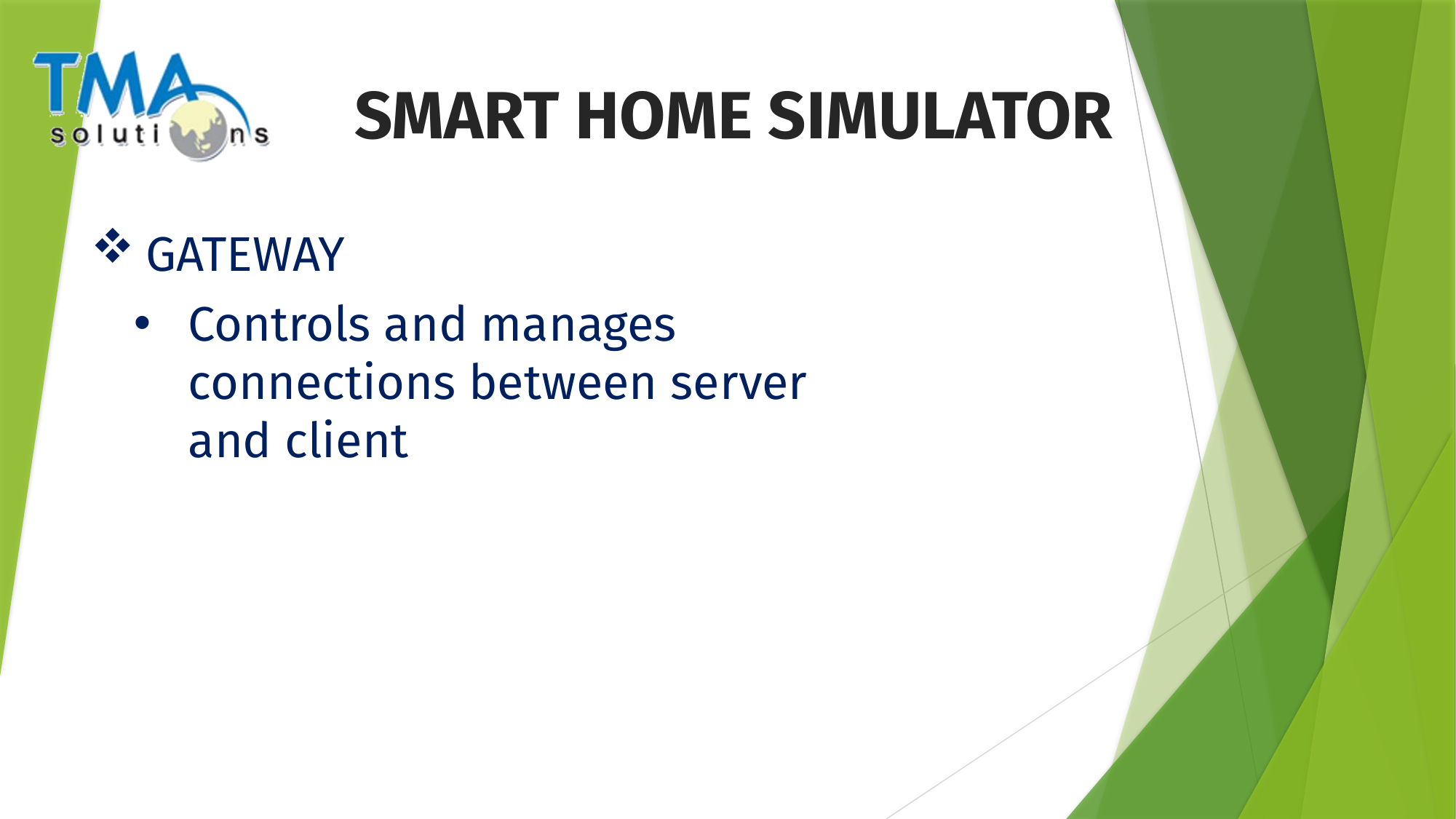

SMART HOME SIMULATOR
GATEWAY
Controls and manages connections between server and client